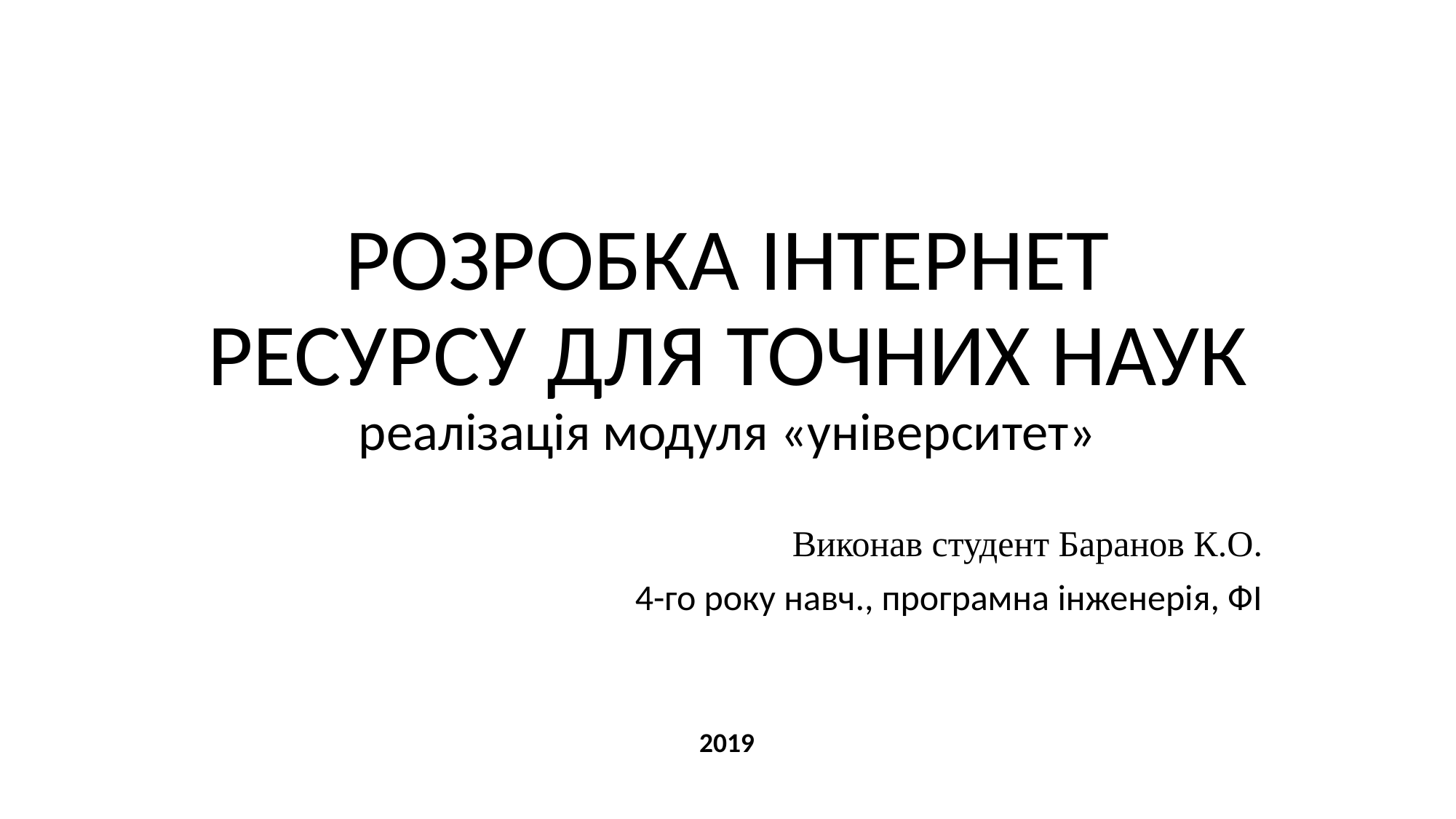

# РОЗРОБКА ІНТЕРНЕТ РЕСУРСУ ДЛЯ ТОЧНИХ НАУК реалізація модуля «університет»
Виконав студент Баранов К.О.
4-го року навч., програмна інженерія, ФІ
2019